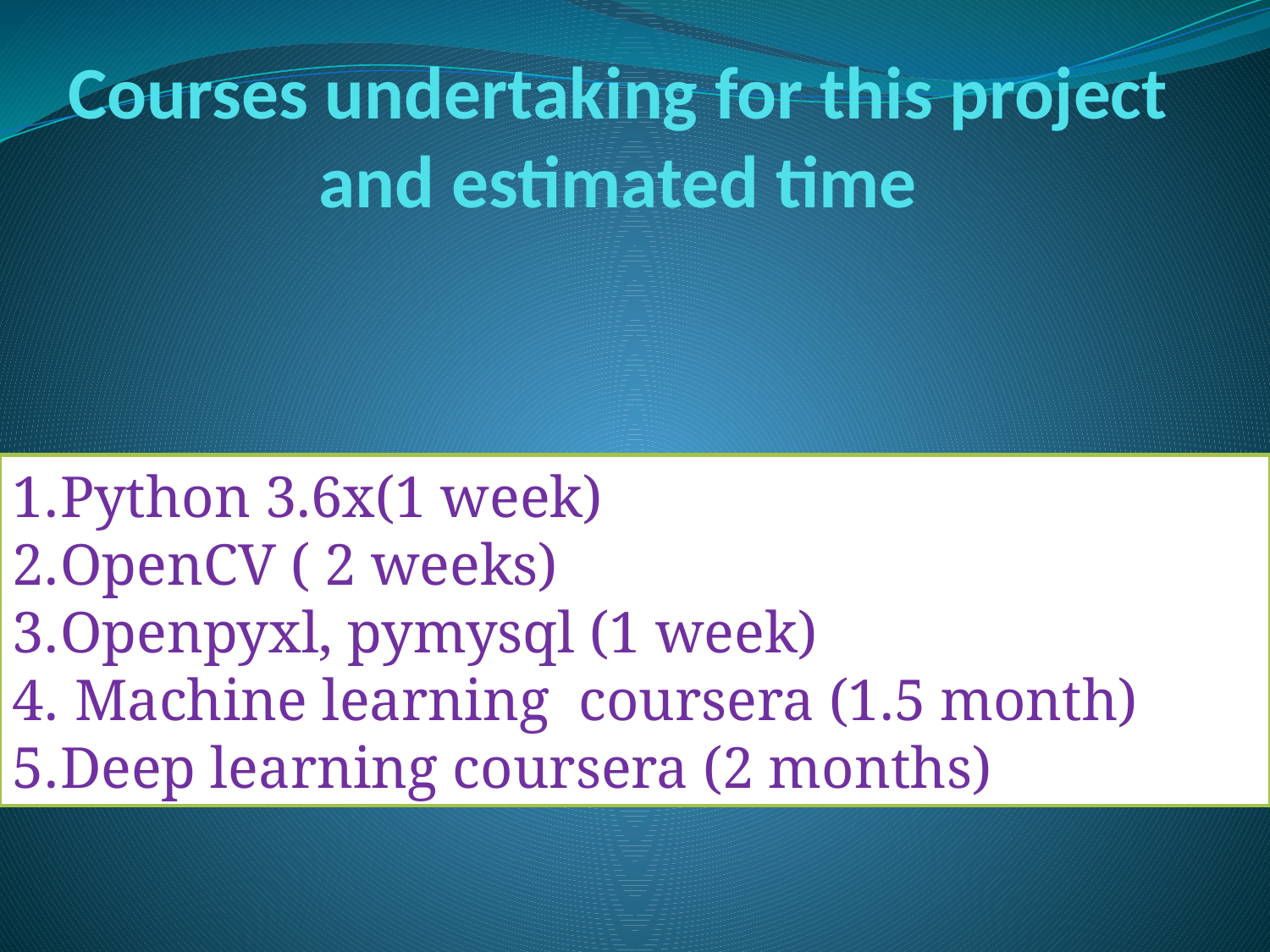

# Courses undertaking for this project and estimated time
Python 3.6x(1 week)
OpenCV ( 2 weeks)
Openpyxl, pymysql (1 week)
 Machine learning  coursera (1.5 month)
Deep learning coursera (2 months)